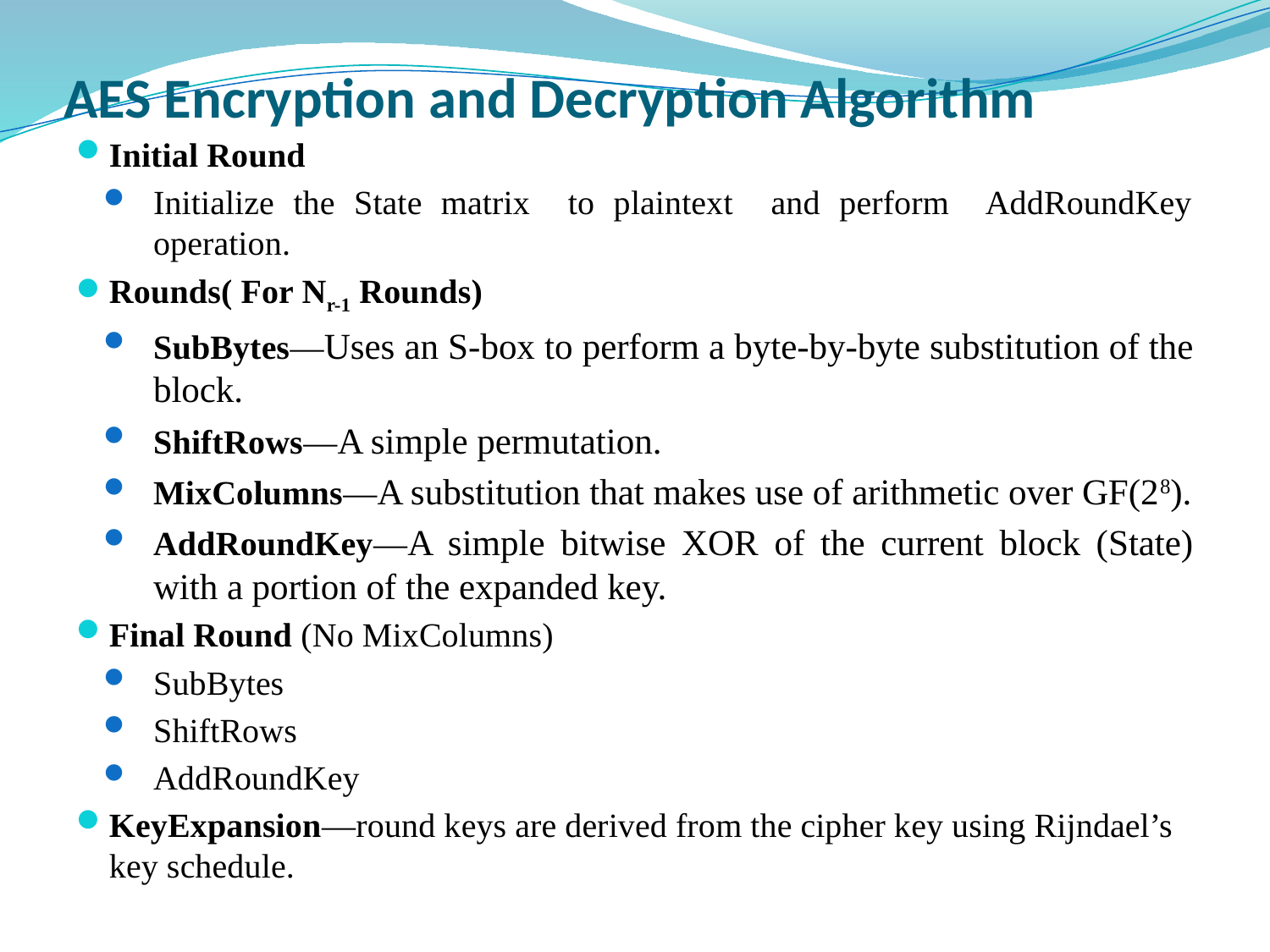

# AES Encryption and Decryption Algorithm
Initial Round
Initialize the State matrix  to plaintext  and perform  AddRoundKey operation.
Rounds( For Nr-1 Rounds)
SubBytes—Uses an S-box to perform a byte-by-byte substitution of the block.
ShiftRows—A simple permutation.
MixColumns—A substitution that makes use of arithmetic over GF(28).
AddRoundKey—A simple bitwise XOR of the current block (State) with a portion of the expanded key.
Final Round (No MixColumns)
SubBytes
ShiftRows
AddRoundKey
KeyExpansion—round keys are derived from the cipher key using Rijndael’s key schedule.